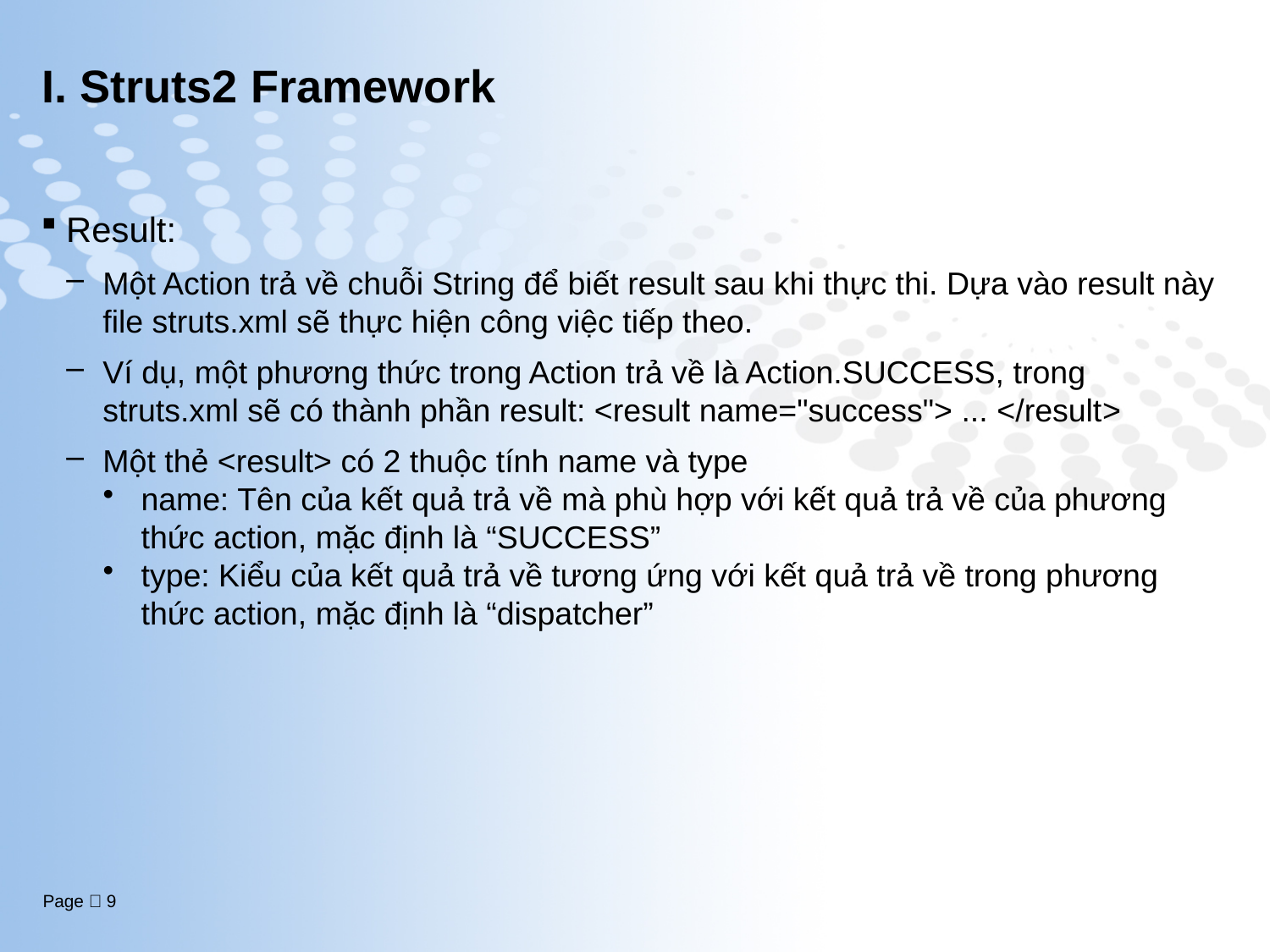

# I. Struts2 Framework
Result:
Một Action trả về chuỗi String để biết result sau khi thực thi. Dựa vào result này file struts.xml sẽ thực hiện công việc tiếp theo.
Ví dụ, một phương thức trong Action trả về là Action.SUCCESS, trong struts.xml sẽ có thành phần result: <result name="success"> ... </result>
Một thẻ <result> có 2 thuộc tính name và type
name: Tên của kết quả trả về mà phù hợp với kết quả trả về của phương thức action, mặc định là “SUCCESS”
type: Kiểu của kết quả trả về tương ứng với kết quả trả về trong phương thức action, mặc định là “dispatcher”